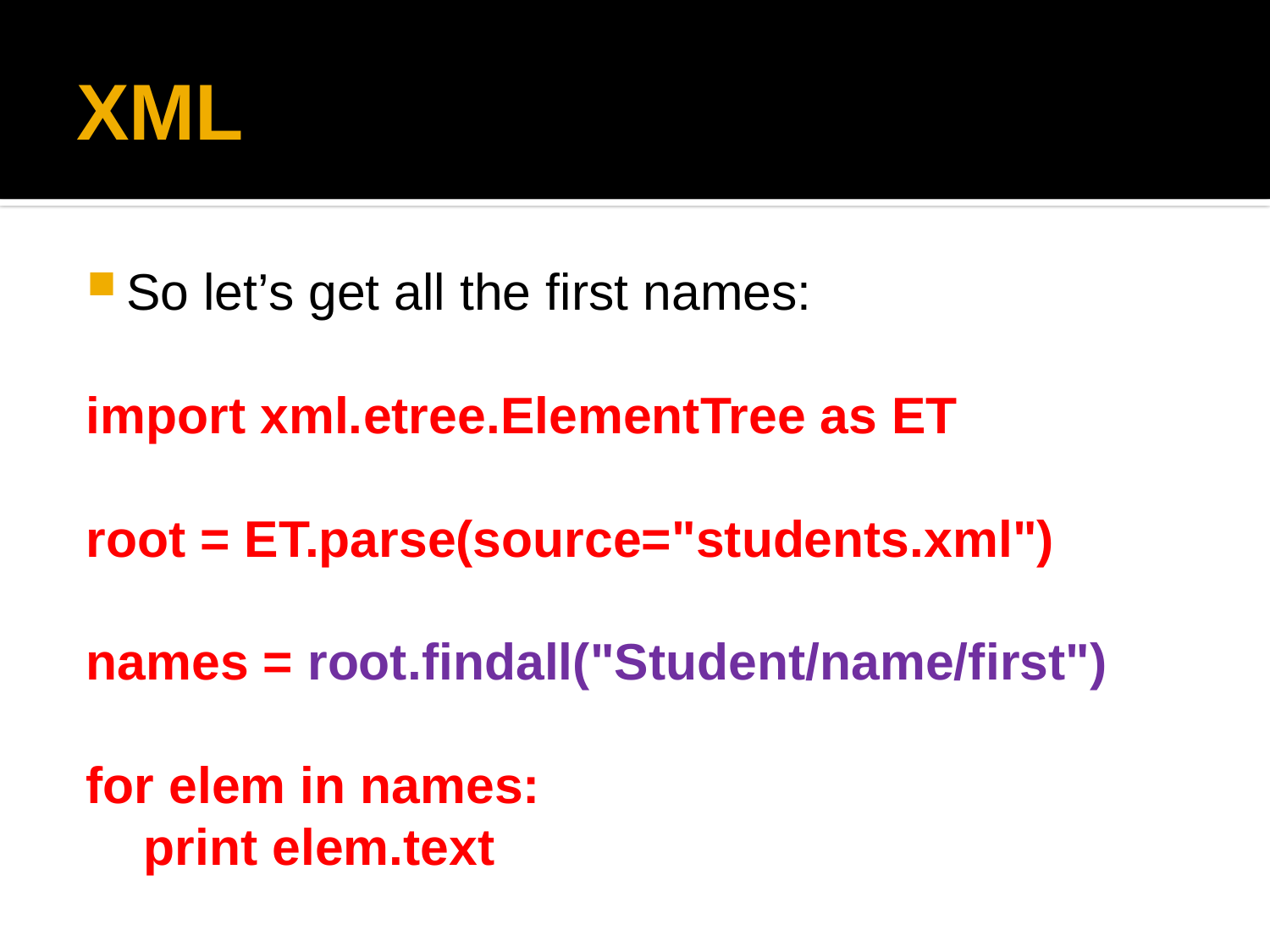

# XML
So let’s get all the first names:

import xml.etree.ElementTree as ET

root = ET.parse(source="students.xml")

names = root.findall("Student/name/first")

for elem in names:
    print elem.text